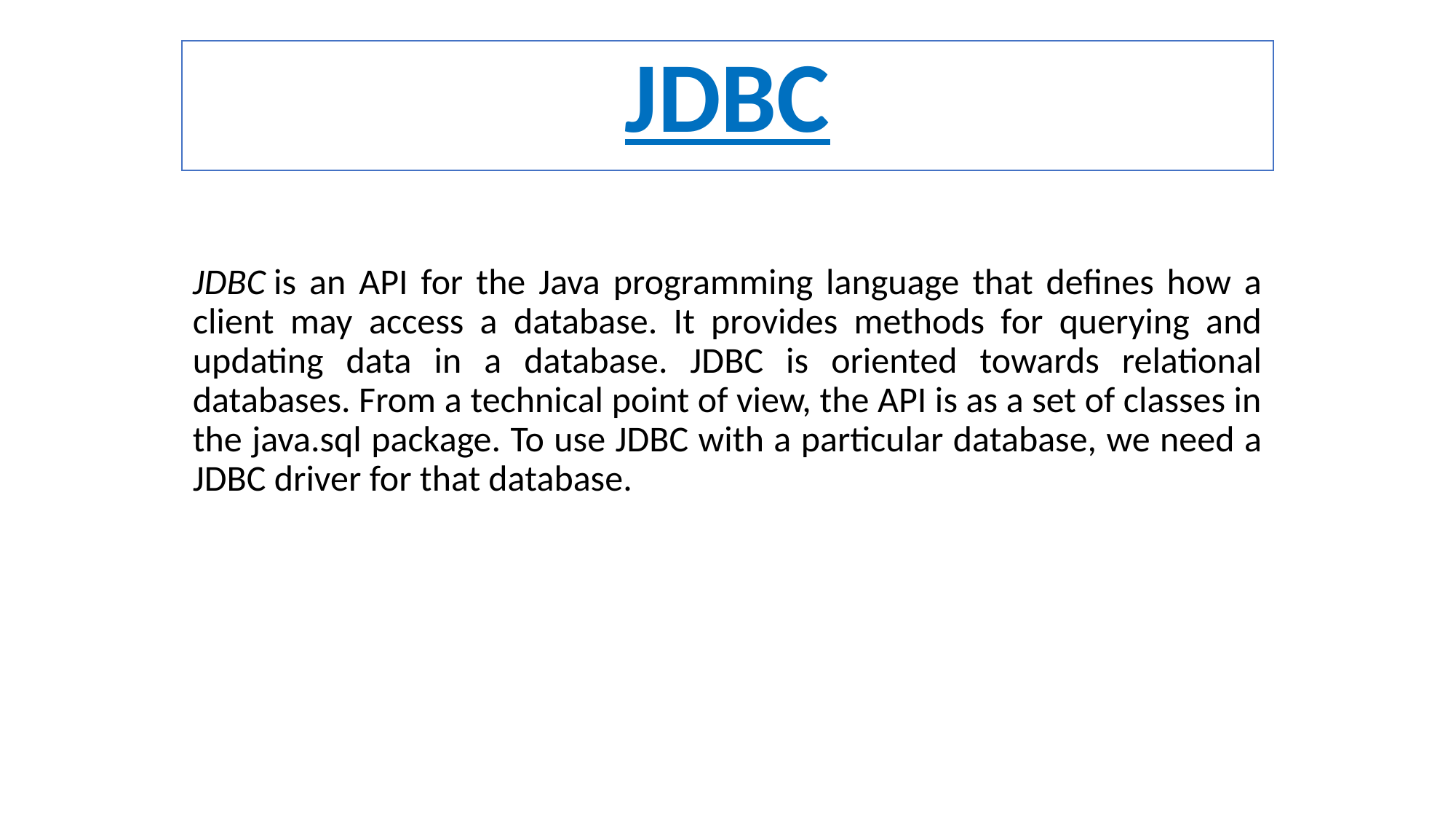

# JDBC
JDBC is an API for the Java programming language that defines how a client may access a database. It provides methods for querying and updating data in a database. JDBC is oriented towards relational databases. From a technical point of view, the API is as a set of classes in the java.sql package. To use JDBC with a particular database, we need a JDBC driver for that database.